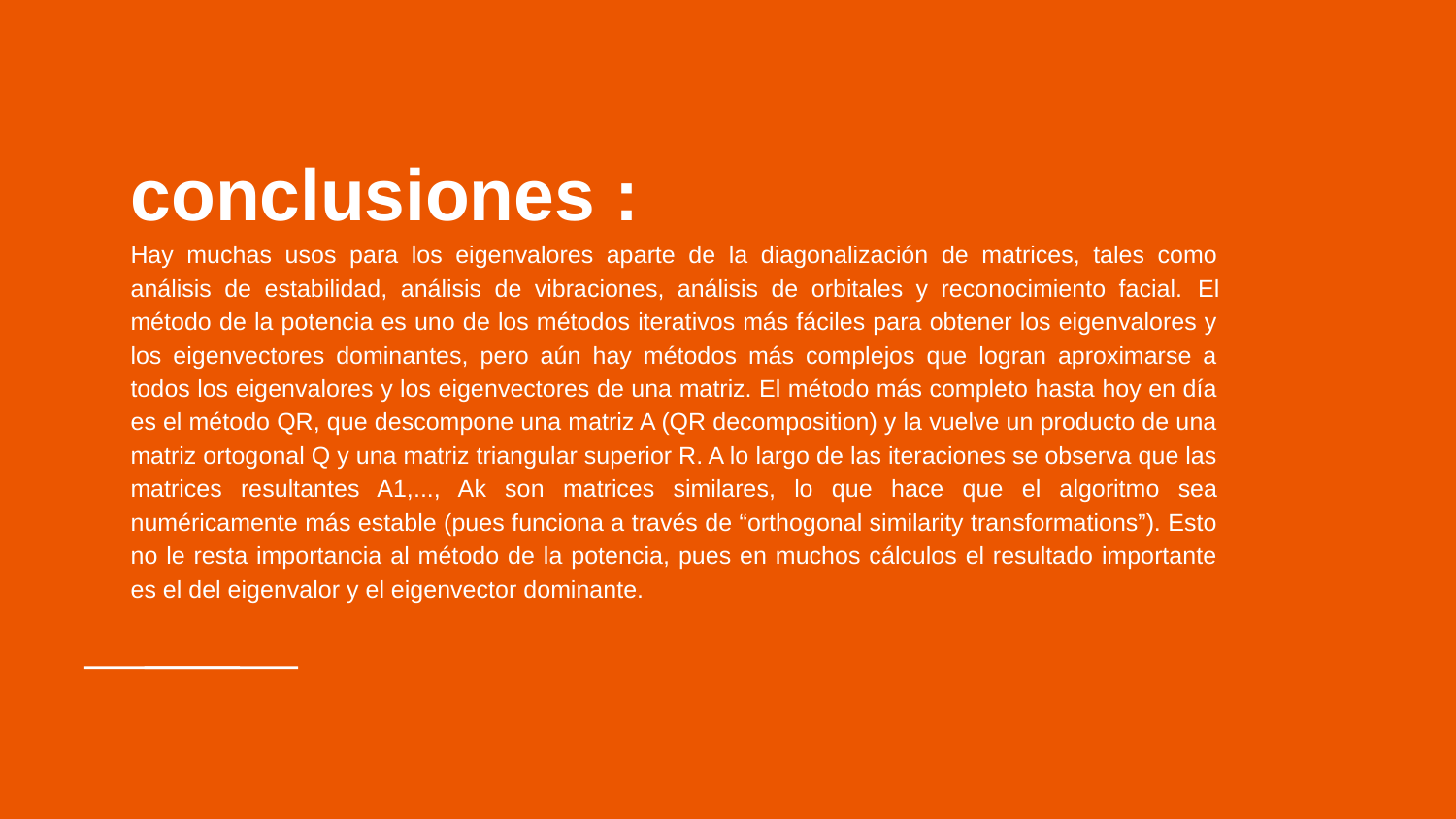

# conclusiones :
Hay muchas usos para los eigenvalores aparte de la diagonalización de matrices, tales como análisis de estabilidad, análisis de vibraciones, análisis de orbitales y reconocimiento facial. ​El método de la potencia es uno de los métodos iterativos más fáciles para obtener los eigenvalores y los eigenvectores dominantes, pero aún hay métodos más complejos que logran aproximarse a todos los eigenvalores y los eigenvectores de una matriz. El método más completo hasta hoy en día es el método QR, que descompone una matriz A (QR decomposition) y la vuelve un producto de una matriz ortogonal Q y una matriz triangular superior R. A lo largo de las iteraciones se observa que las matrices resultantes A1,..., Ak son matrices similares, lo que hace que el algoritmo sea numéricamente más estable (pues funciona a través de “orthogonal similarity transformations”). Esto no le resta importancia al método de la potencia, pues en muchos cálculos el resultado importante es el del eigenvalor y el eigenvector dominante.